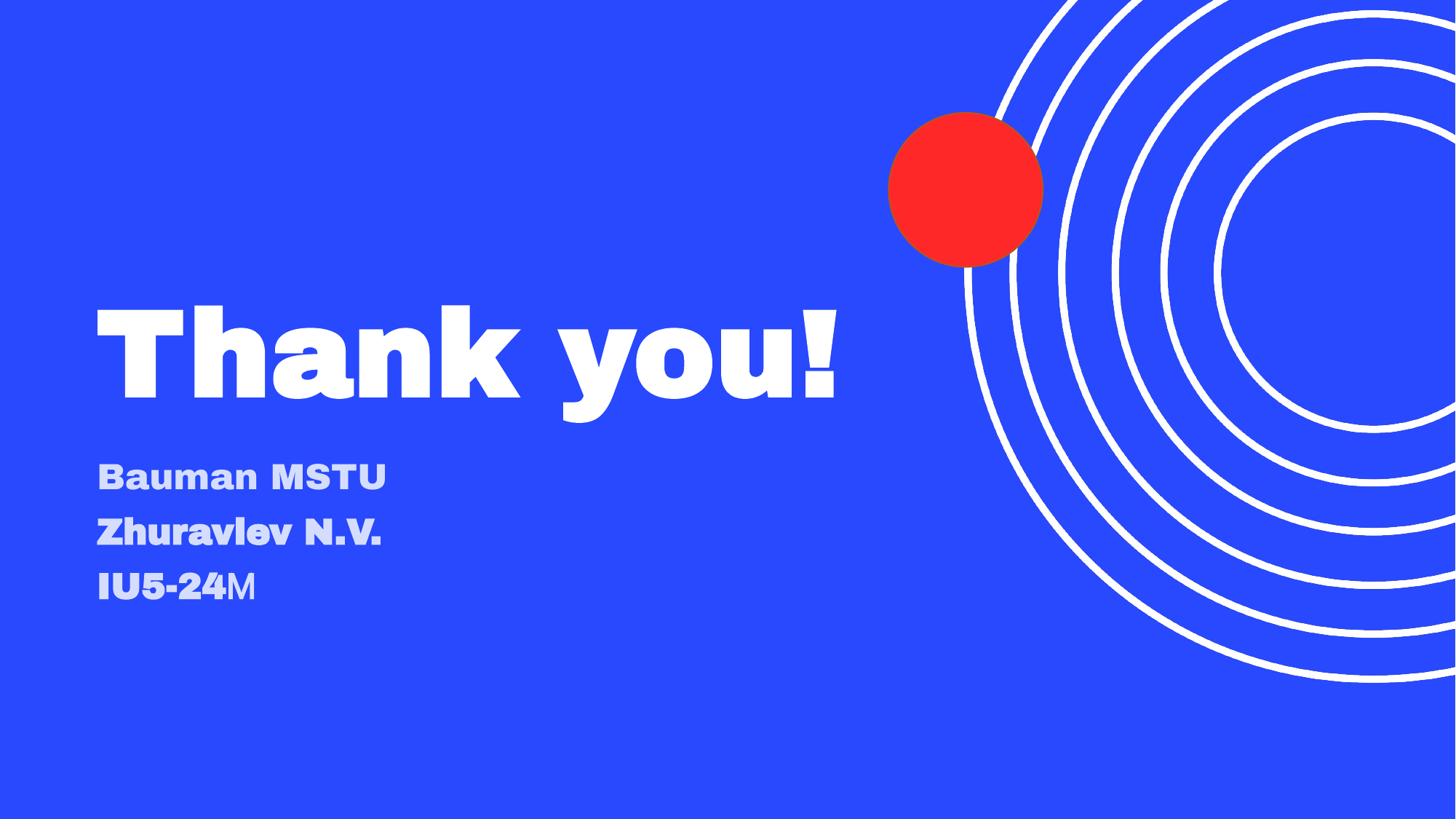

# Thank you!
Bauman MSTU
Zhuravlev N.V.
IU5-24М